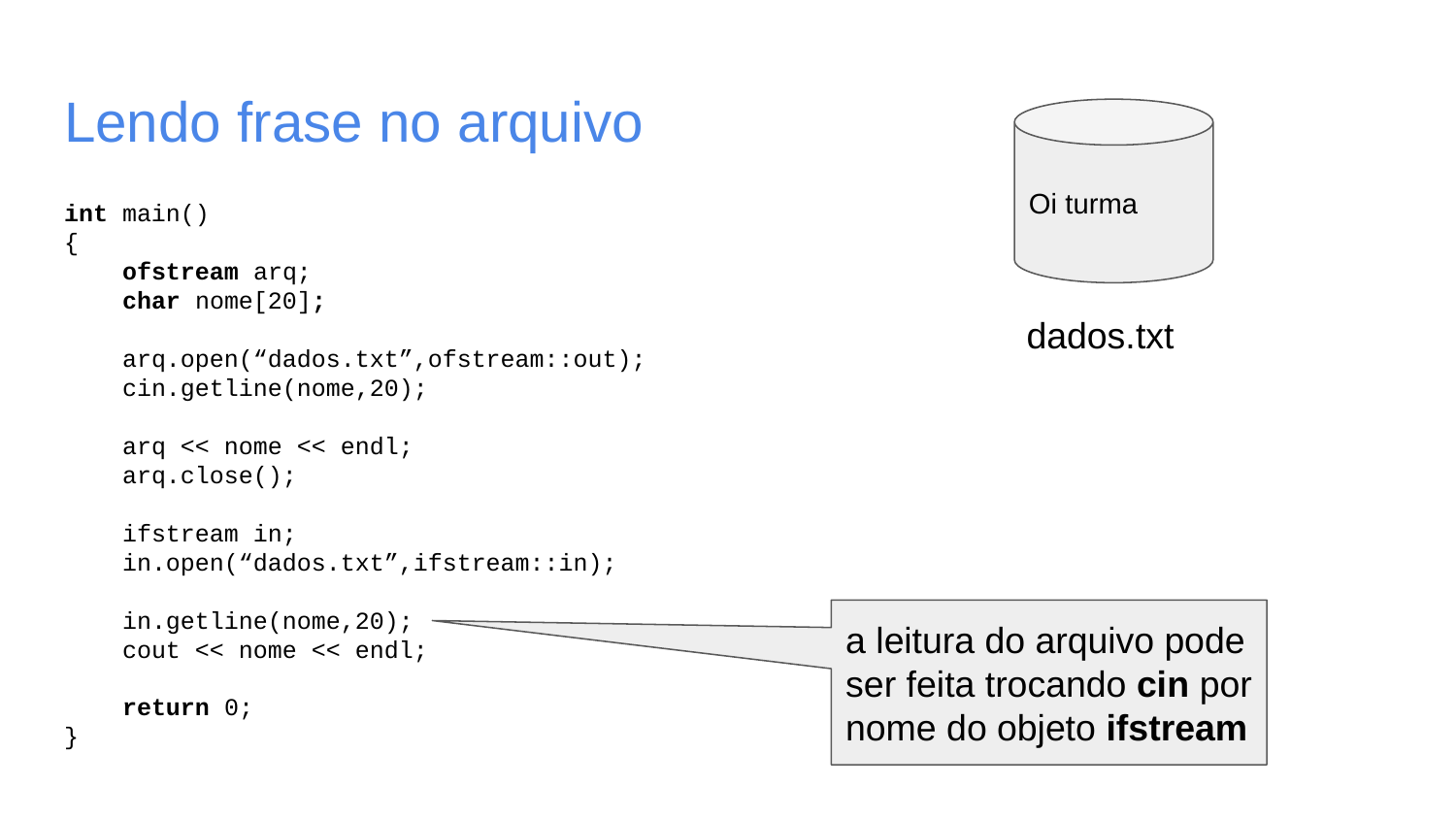

# Lendo frase no arquivo

Oi turma
dados.txt
int main()
{
    ofstream arq;
    char nome[20];

    arq.open(“dados.txt”,ofstream::out);
    cin.getline(nome,20);

    arq << nome << endl;
    arq.close();

    ifstream in;
    in.open(“dados.txt”,ifstream::in);

    in.getline(nome,20);
    cout << nome << endl;

    return 0;
}
a leitura do arquivo pode ser feita trocando cin por nome do objeto ifstream